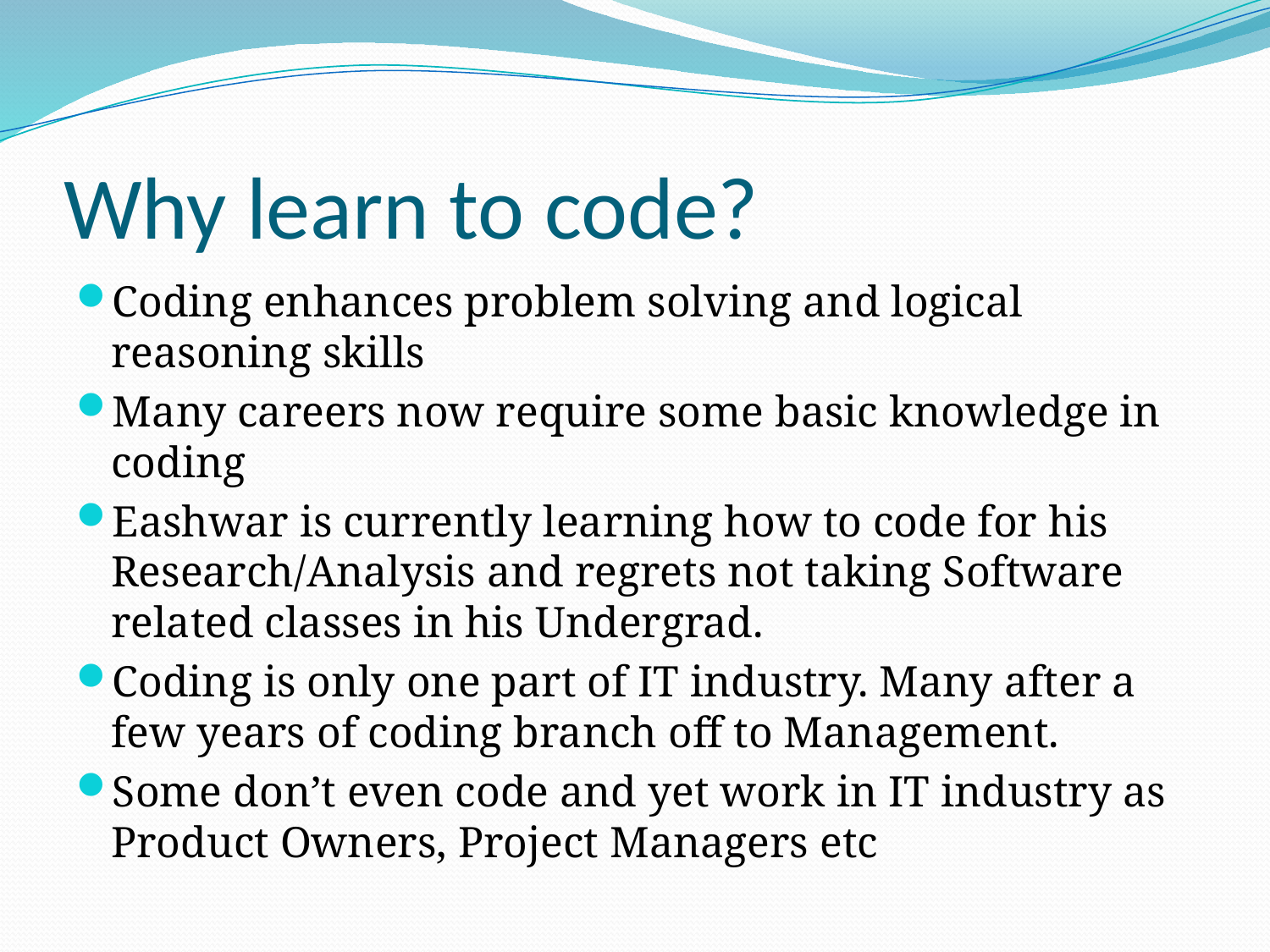

# Why learn to code?
Coding enhances problem solving and logical reasoning skills
Many careers now require some basic knowledge in coding
Eashwar is currently learning how to code for his Research/Analysis and regrets not taking Software related classes in his Undergrad.
Coding is only one part of IT industry. Many after a few years of coding branch off to Management.
Some don’t even code and yet work in IT industry as Product Owners, Project Managers etc